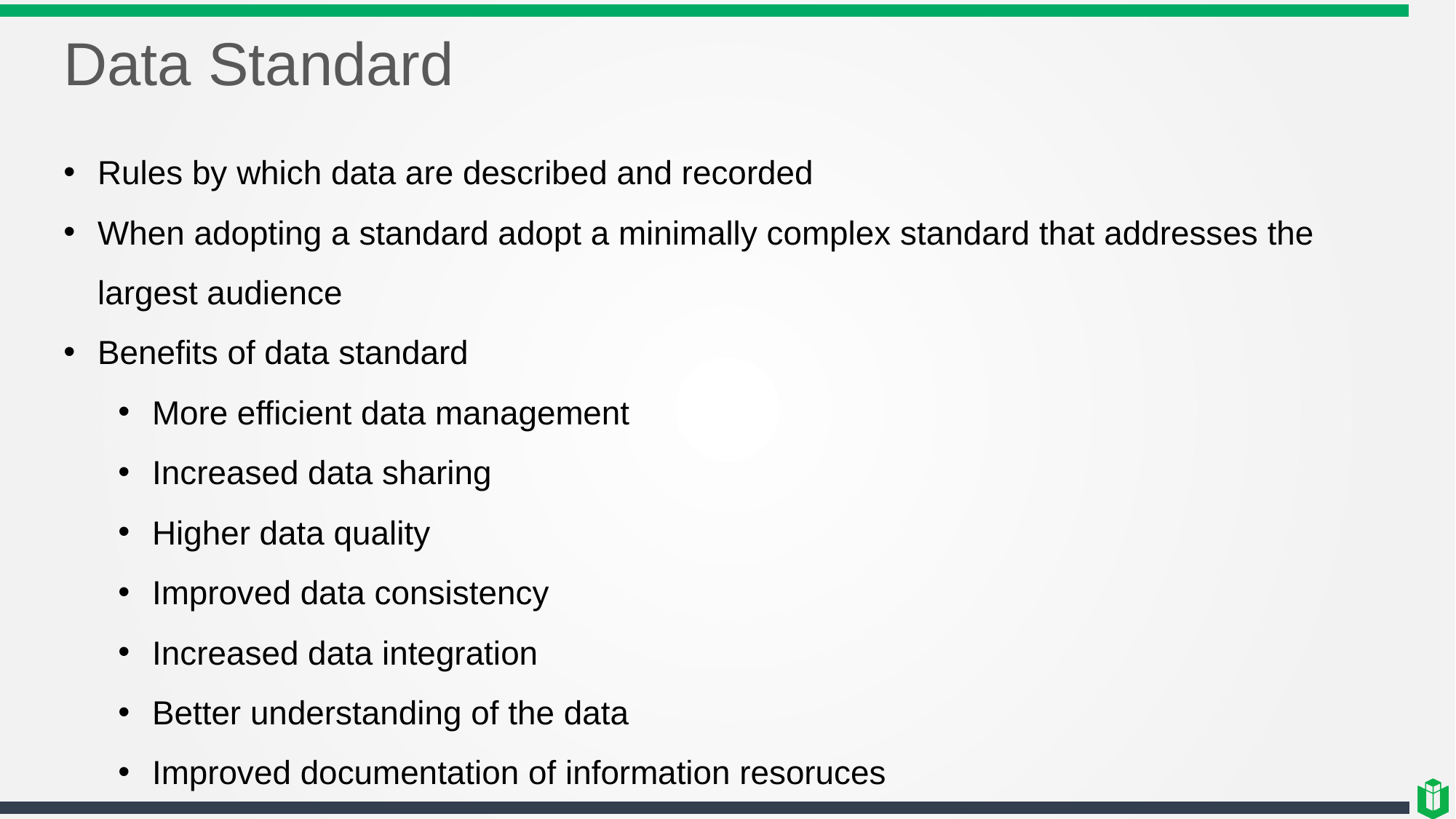

# Data Standard
Rules by which data are described and recorded
When adopting a standard adopt a minimally complex standard that addresses the largest audience
Benefits of data standard
More efficient data management
Increased data sharing
Higher data quality
Improved data consistency
Increased data integration
Better understanding of the data
Improved documentation of information resoruces